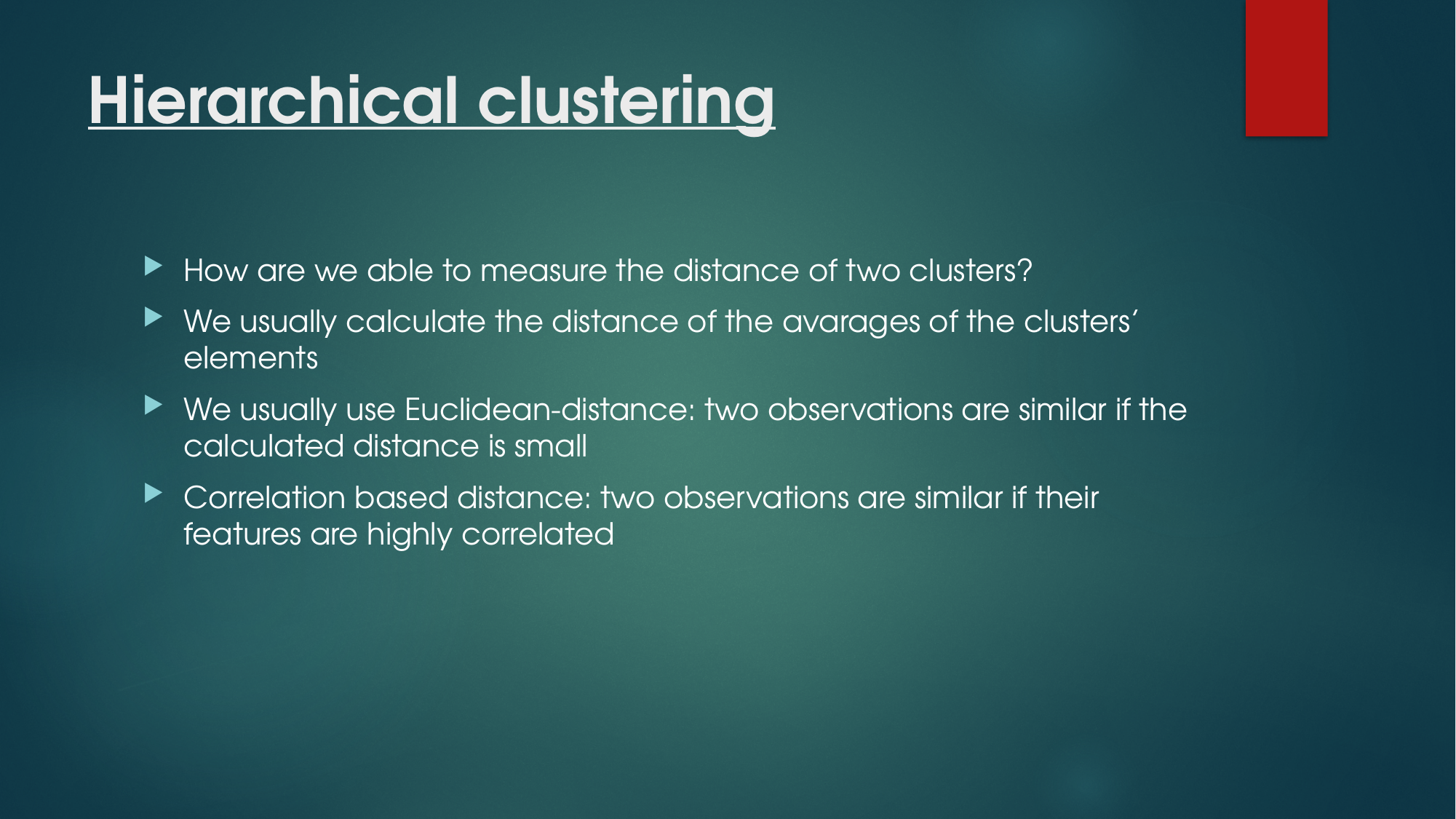

# Hierarchical clustering
How are we able to measure the distance of two clusters?
We usually calculate the distance of the avarages of the clusters’ elements
We usually use Euclidean-distance: two observations are similar if the calculated distance is small
Correlation based distance: two observations are similar if their features are highly correlated